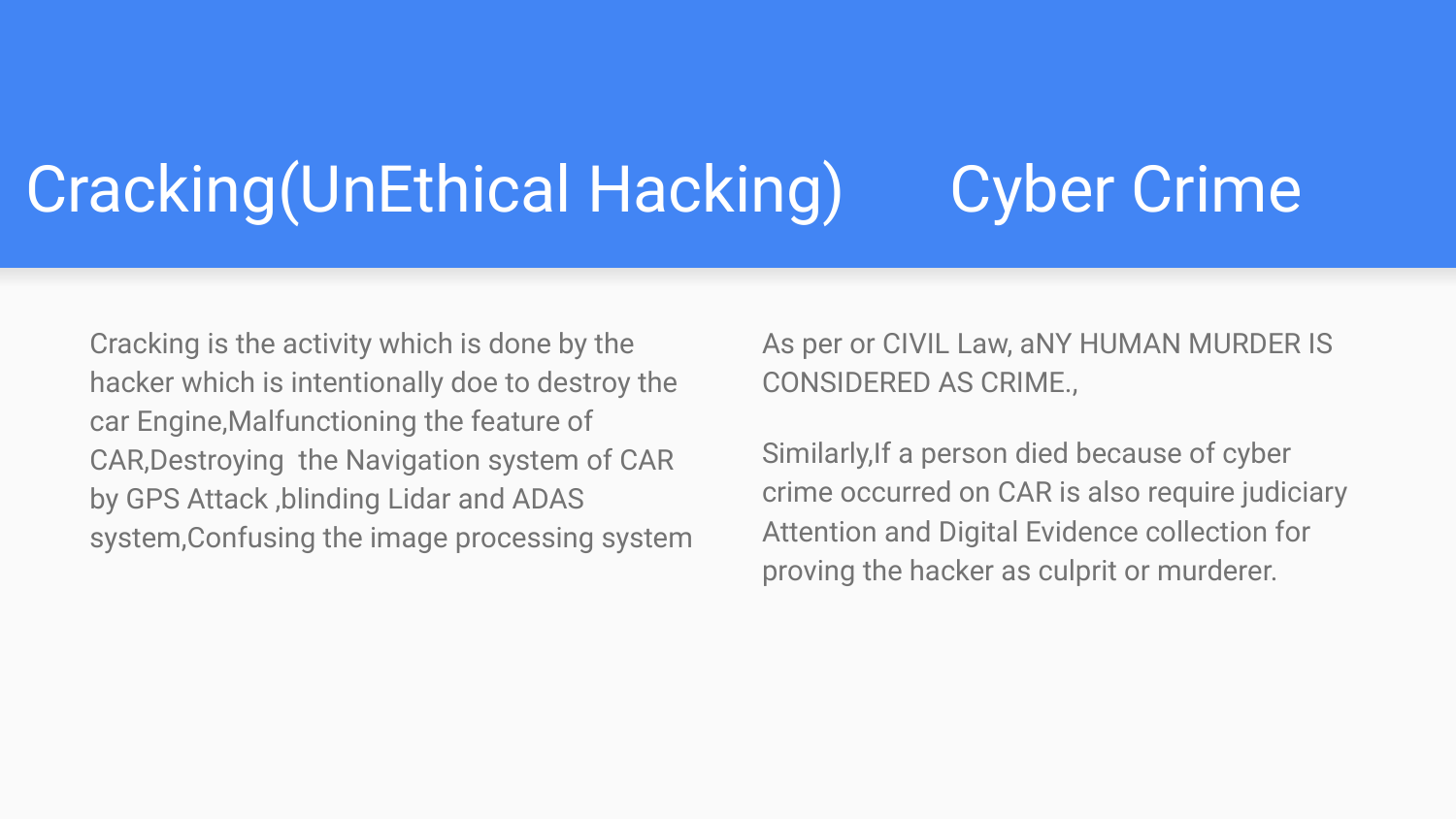

# Cracking(UnEthical Hacking)
Cyber Crime
Cracking is the activity which is done by the hacker which is intentionally doe to destroy the car Engine,Malfunctioning the feature of CAR,Destroying  the Navigation system of CAR by GPS Attack ,blinding Lidar and ADAS system,Confusing the image processing system
As per or CIVIL Law, aNY HUMAN MURDER IS CONSIDERED AS CRIME.,
Similarly,If a person died because of cyber crime occurred on CAR is also require judiciary Attention and Digital Evidence collection for proving the hacker as culprit or murderer.